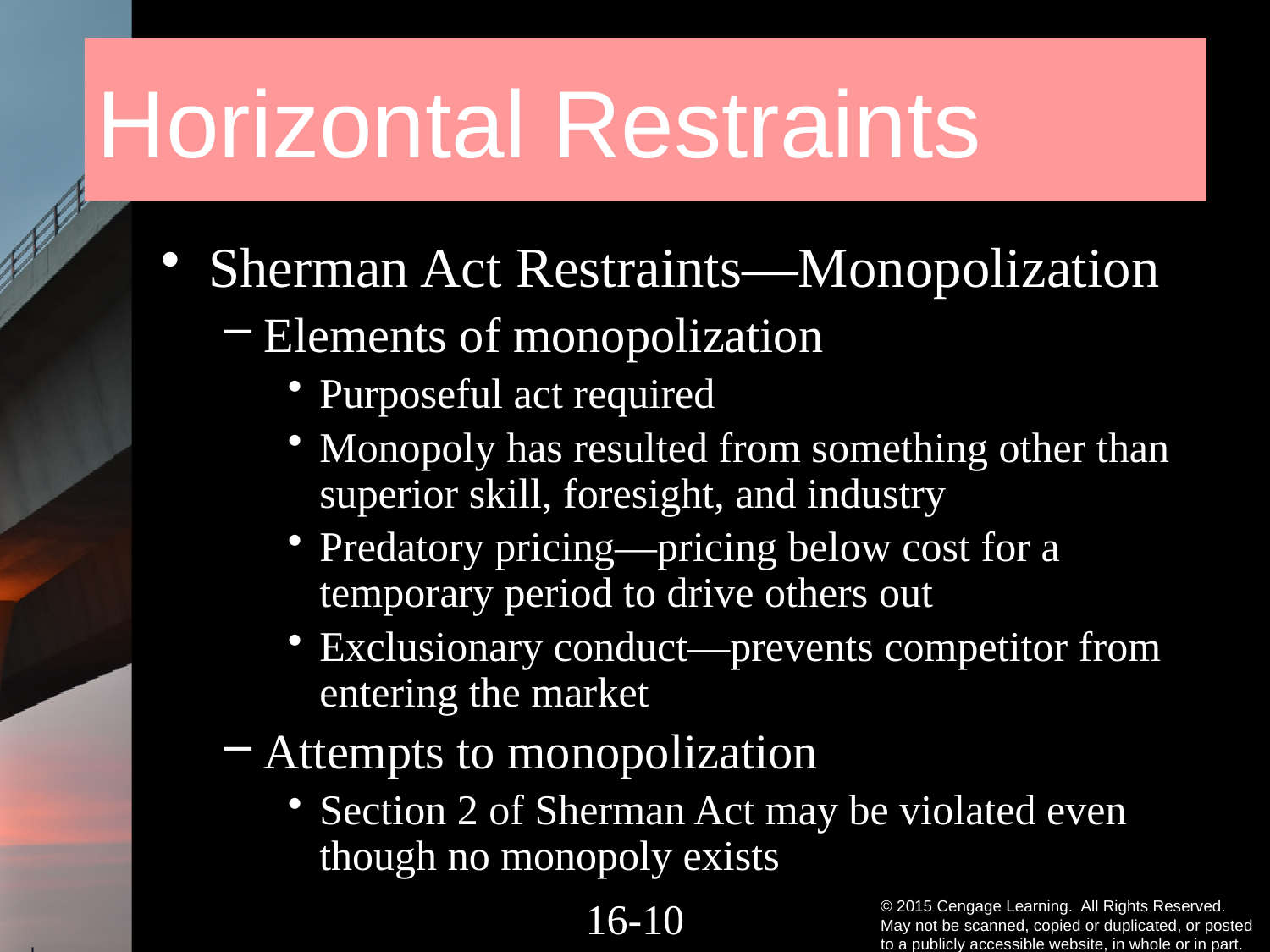

# Horizontal Restraints
Sherman Act Restraints—Monopolization
Elements of monopolization
Purposeful act required
Monopoly has resulted from something other than superior skill, foresight, and industry
Predatory pricing—pricing below cost for a temporary period to drive others out
Exclusionary conduct—prevents competitor from entering the market
Attempts to monopolization
Section 2 of Sherman Act may be violated even though no monopoly exists
16-10